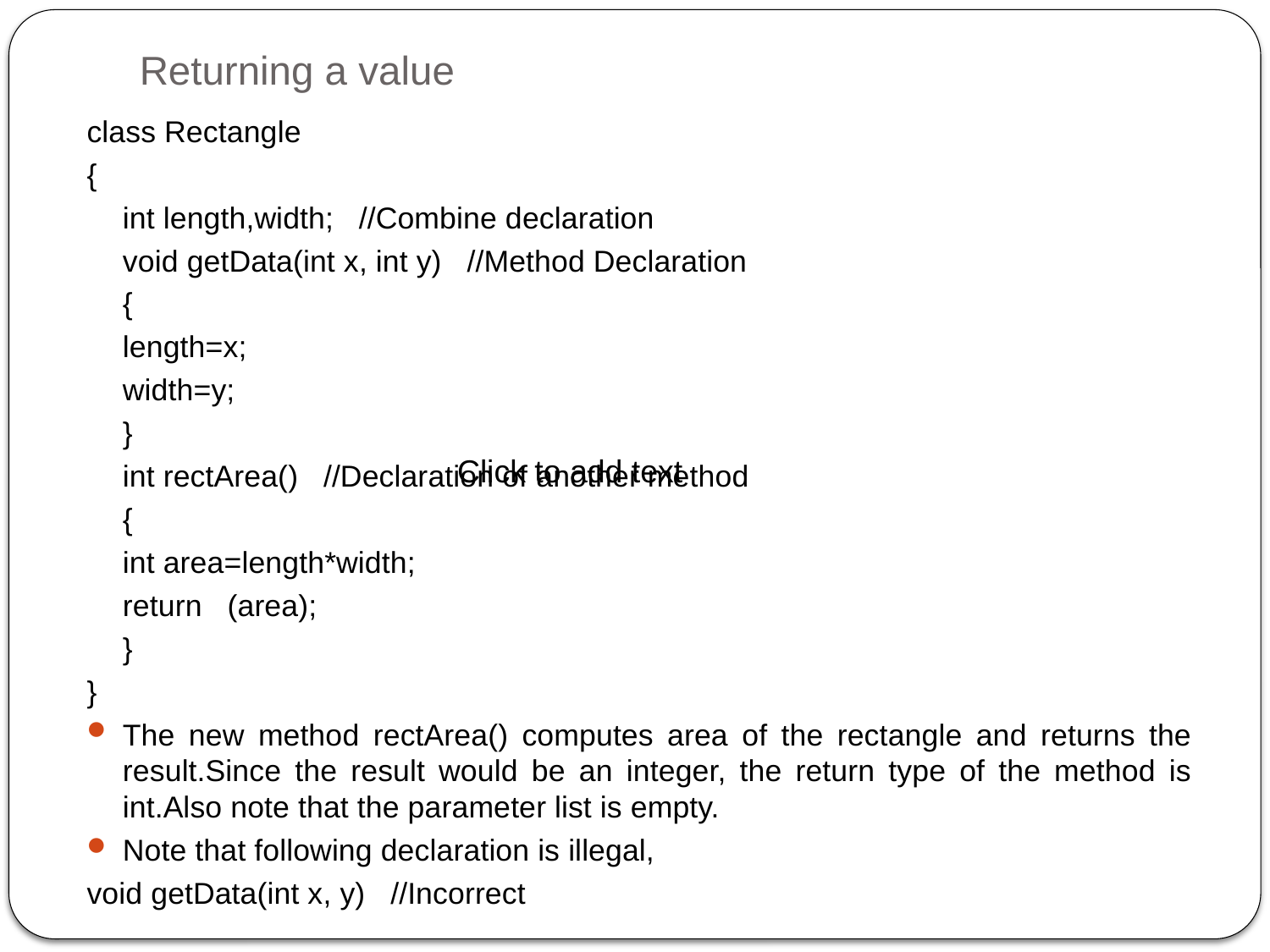

# Returning a value
class Rectangle
{
		int length,width;   //Combine declaration
		void getData(int x, int y)   //Method Declaration
		{
			length=x;
			width=y;
		}
		int rectArea()   //Declaration of another method
		{
			int area=length*width;
			return   (area);
		}
}
The new method rectArea() computes area of the rectangle and returns the result.Since the result would be an integer, the return type of the method is int.Also note that the parameter list is empty.
Note that following declaration is illegal,
void getData(int x, y)   //Incorrect

Click to add text